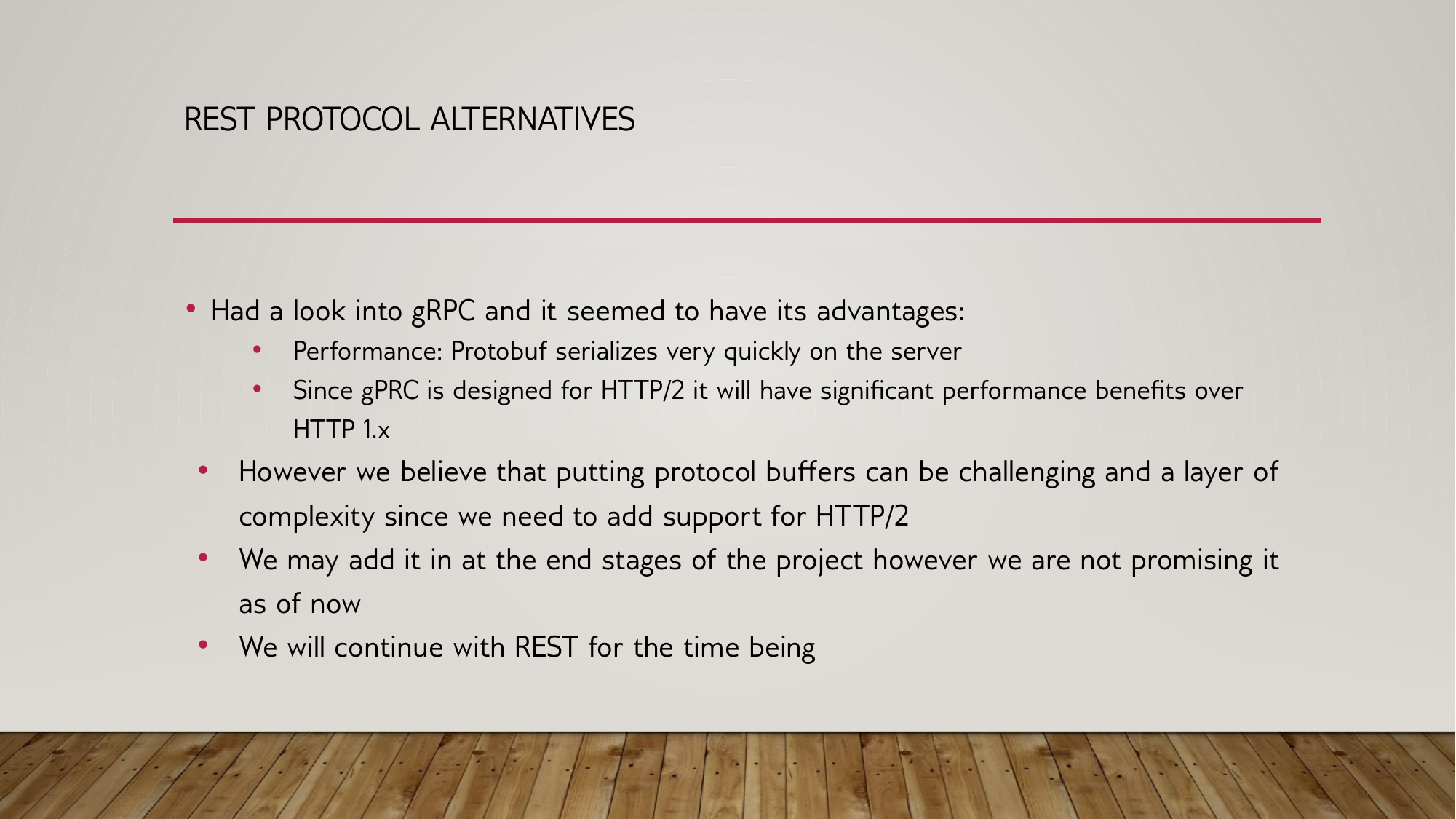

# REST PROTOCOL ALTERNATIVES

Had a look into gRPC and it seemed to have its advantages:
Performance: Protobuf serializes very quickly on the server
Since gPRC is designed for HTTP/2 it will have significant performance benefits over HTTP 1.x
However we believe that putting protocol buffers can be challenging and a layer of complexity since we need to add support for HTTP/2
We may add it in at the end stages of the project however we are not promising it as of now
We will continue with REST for the time being